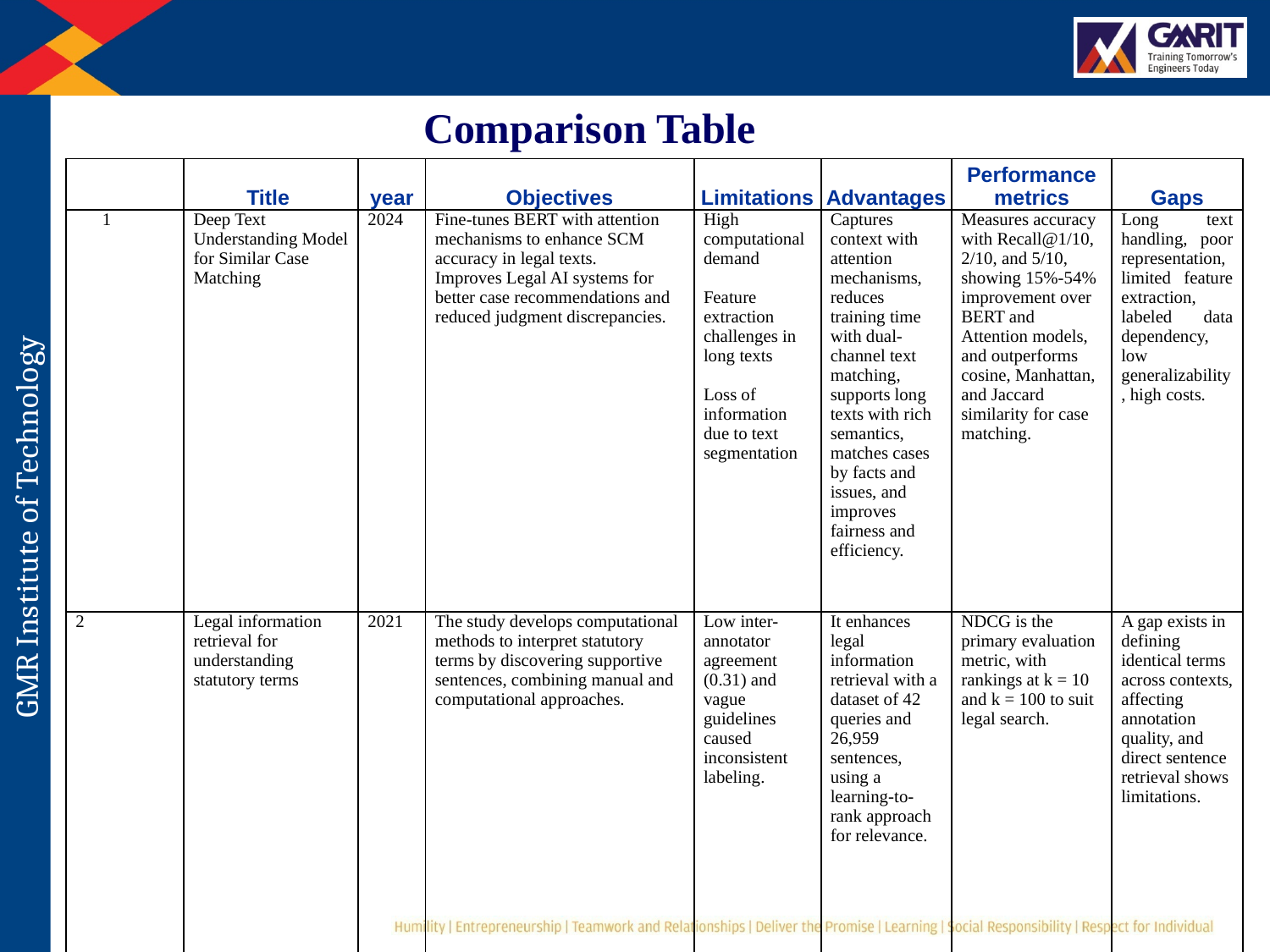

Comparison Table
|  | Title | year | Objectives | Limitations | Advantages | Performance metrics | Gaps |
| --- | --- | --- | --- | --- | --- | --- | --- |
| 1 | Deep Text Understanding Model for Similar Case Matching | 2024 | Fine-tunes BERT with attention mechanisms to enhance SCM accuracy in legal texts. Improves Legal AI systems for better case recommendations and reduced judgment discrepancies. | High computational demand   Feature extraction challenges in long texts   Loss of information due to text segmentation | Captures context with attention mechanisms, reduces training time with dual-channel text matching, supports long texts with rich semantics, matches cases by facts and issues, and improves fairness and efficiency. | Measures accuracy with Recall@1/10, 2/10, and 5/10, showing 15%-54% improvement over BERT and Attention models, and outperforms cosine, Manhattan, and Jaccard similarity for case matching. | Long text handling, poor representation, limited feature extraction, labeled data dependency, low generalizability, high costs. |
| 2 | Legal information retrieval for understanding statutory terms | 2021 | The study develops computational methods to interpret statutory terms by discovering supportive sentences, combining manual and computational approaches. | Low inter-annotator agreement (0.31) and vague guidelines caused inconsistent labeling. | It enhances legal information retrieval with a dataset of 42 queries and 26,959 sentences, using a learning-to-rank approach for relevance. | NDCG is the primary evaluation metric, with rankings at k = 10 and k = 100 to suit legal search. | A gap exists in defining identical terms across contexts, affecting annotation quality, and direct sentence retrieval shows limitations. |